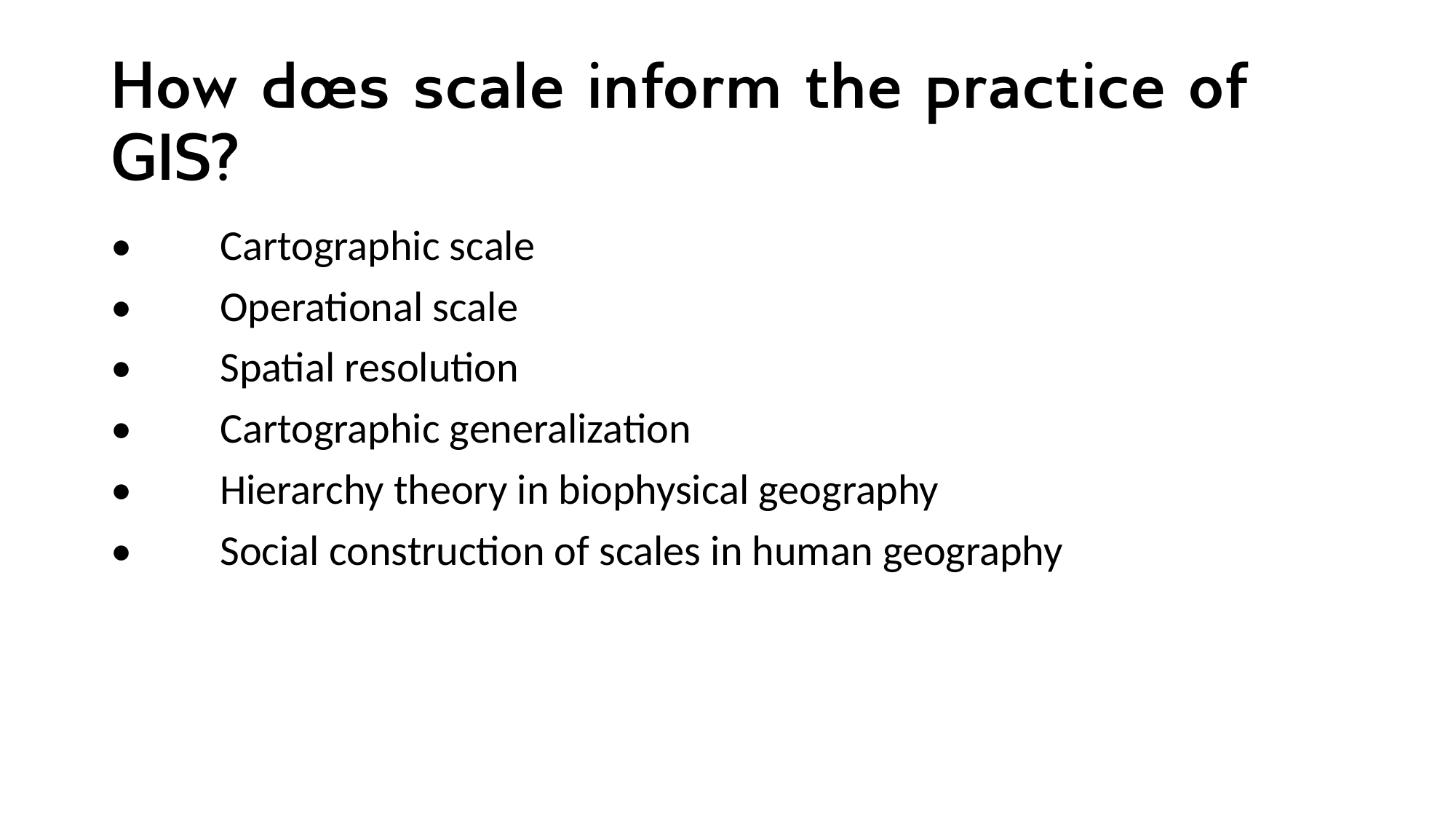

# How does scale inform the practice of GIS?
•	Cartographic scale
•	Operational scale
•	Spatial resolution
•	Cartographic generalization
•	Hierarchy theory in biophysical geography
•	Social construction of scales in human geography